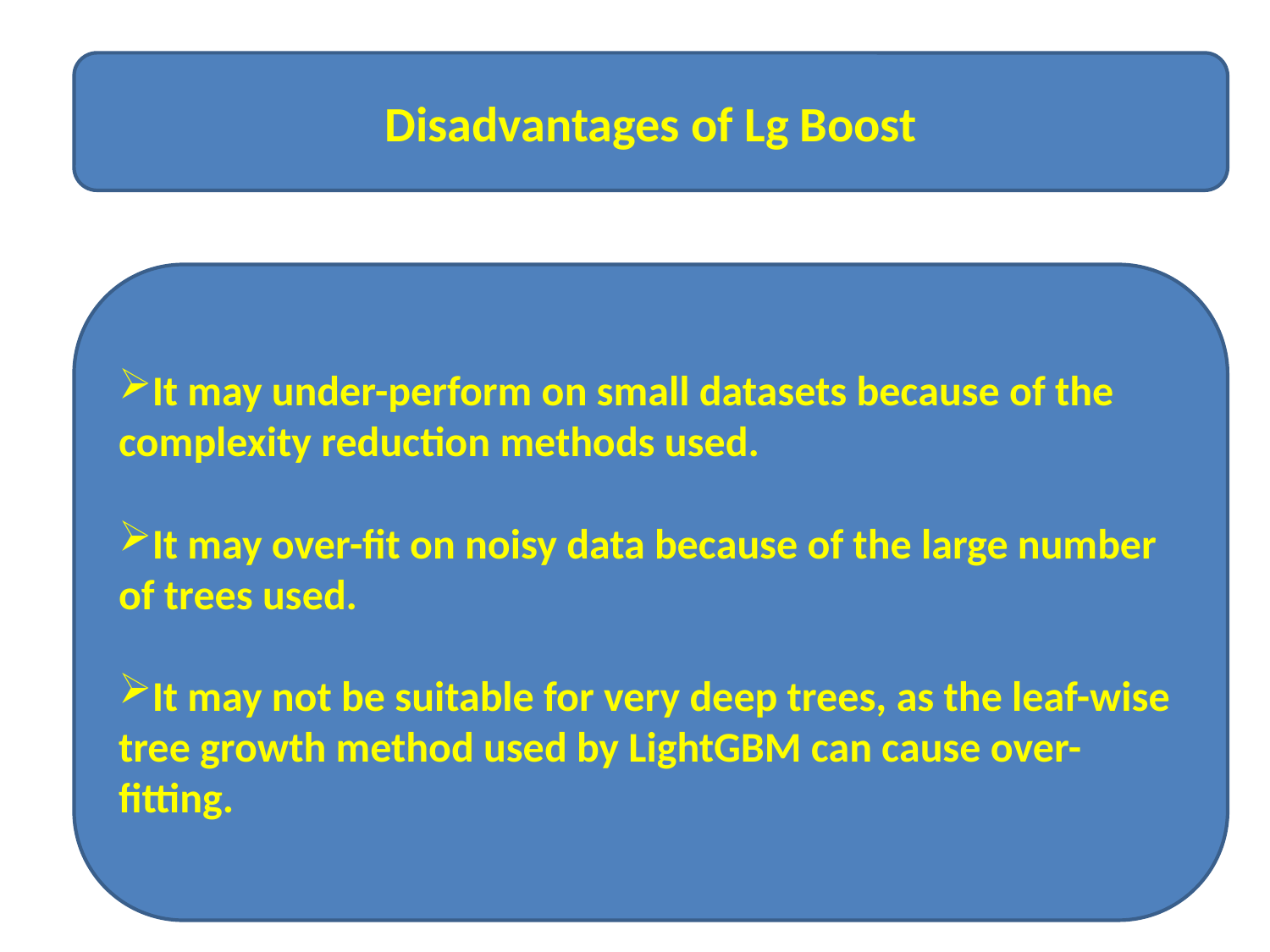

Disadvantages of Lg Boost
It may under-perform on small datasets because of the complexity reduction methods used.

It may over-fit on noisy data because of the large number of trees used.

It may not be suitable for very deep trees, as the leaf-wise tree growth method used by LightGBM can cause over-fitting.